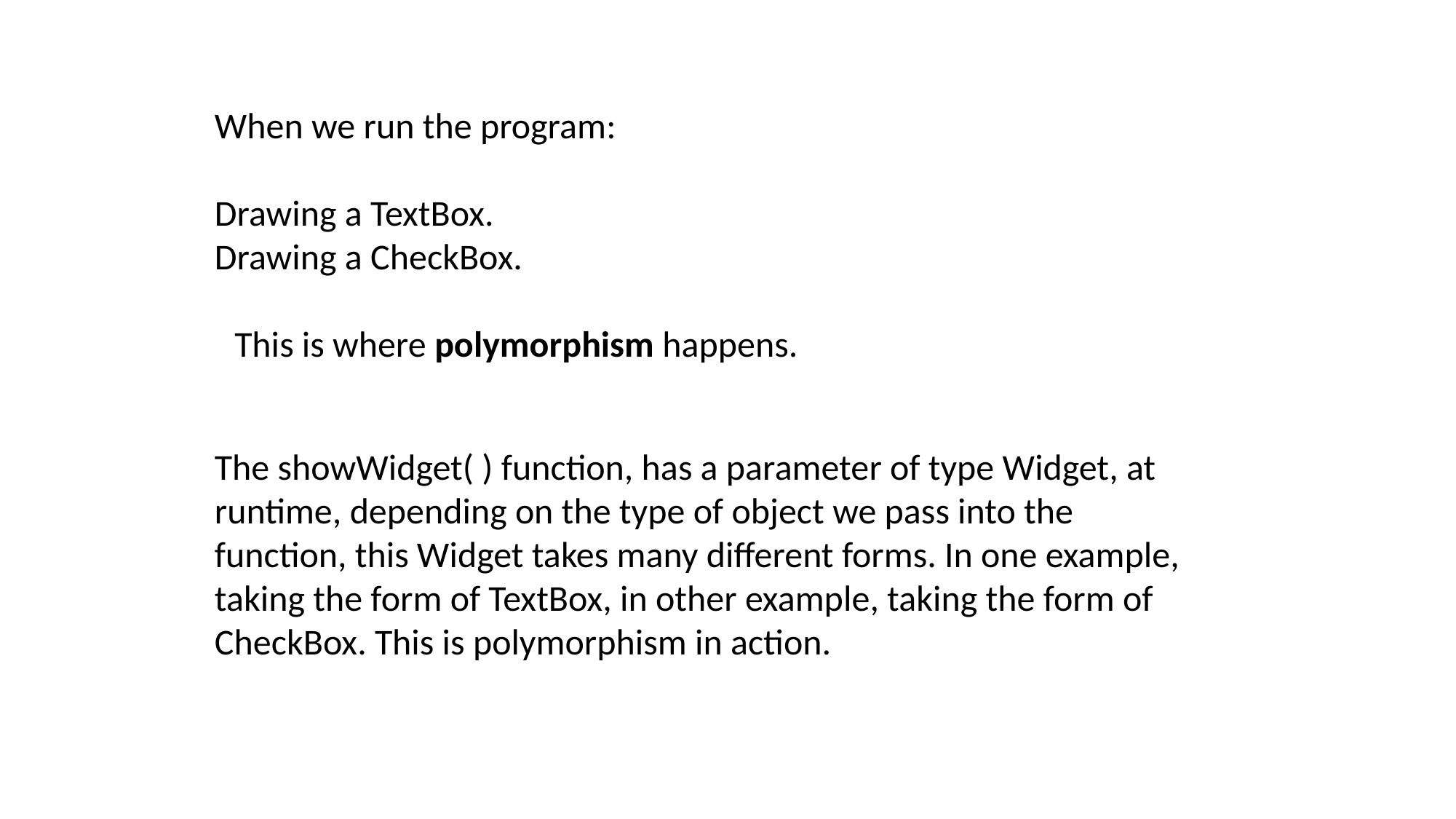

When we run the program:

Drawing a TextBox.
Drawing a CheckBox.
This is where polymorphism happens.
The showWidget( ) function, has a parameter of type Widget, at runtime, depending on the type of object we pass into the function, this Widget takes many different forms. In one example, taking the form of TextBox, in other example, taking the form of CheckBox. This is polymorphism in action.